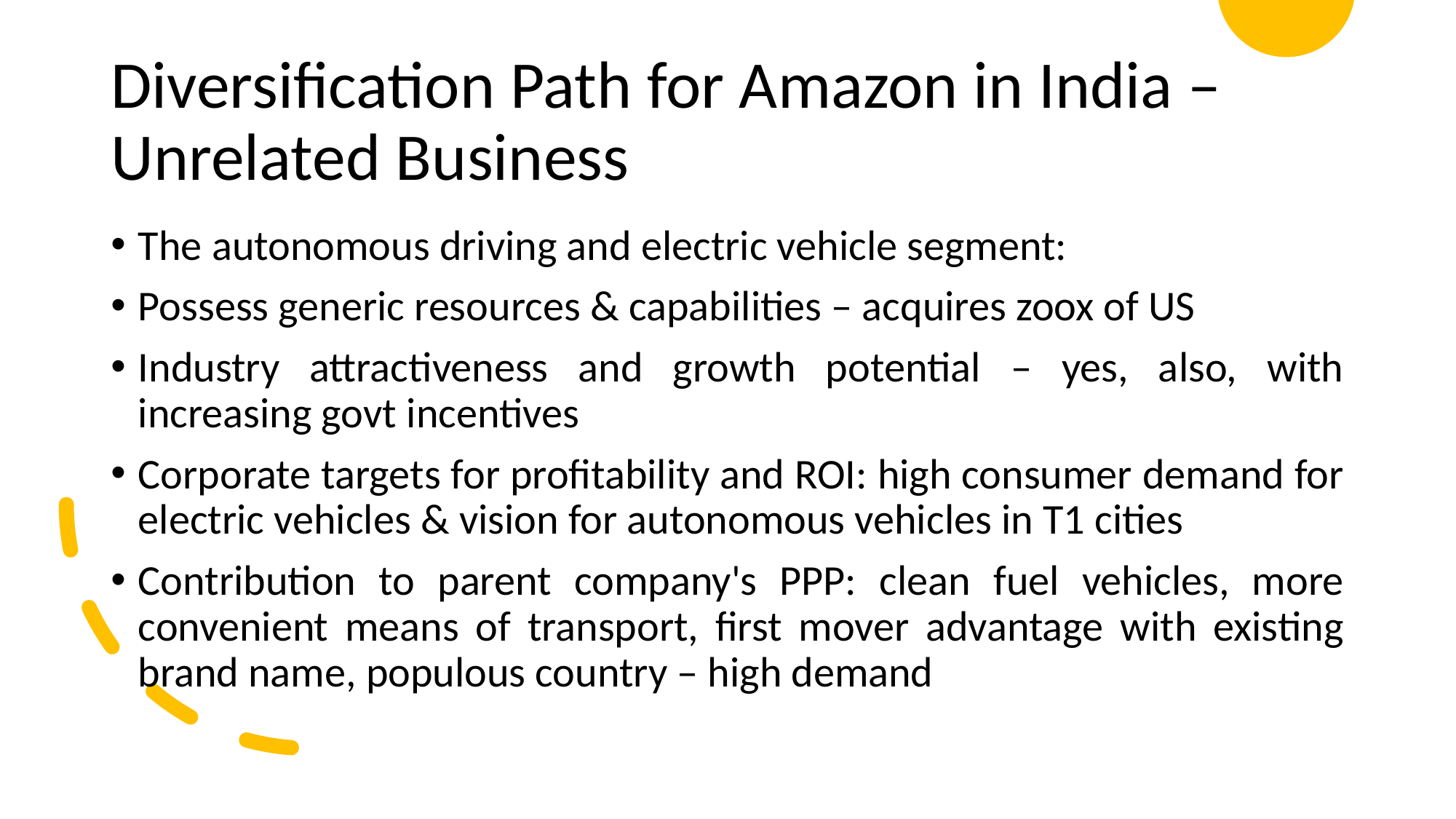

# Diversification Path for Amazon in India – Unrelated Business
The autonomous driving and electric vehicle segment:
Possess generic resources & capabilities – acquires zoox of US
Industry attractiveness and growth potential – yes, also, with increasing govt incentives
Corporate targets for profitability and ROI: high consumer demand for electric vehicles & vision for autonomous vehicles in T1 cities
Contribution to parent company's PPP: clean fuel vehicles, more convenient means of transport, first mover advantage with existing brand name, populous country – high demand